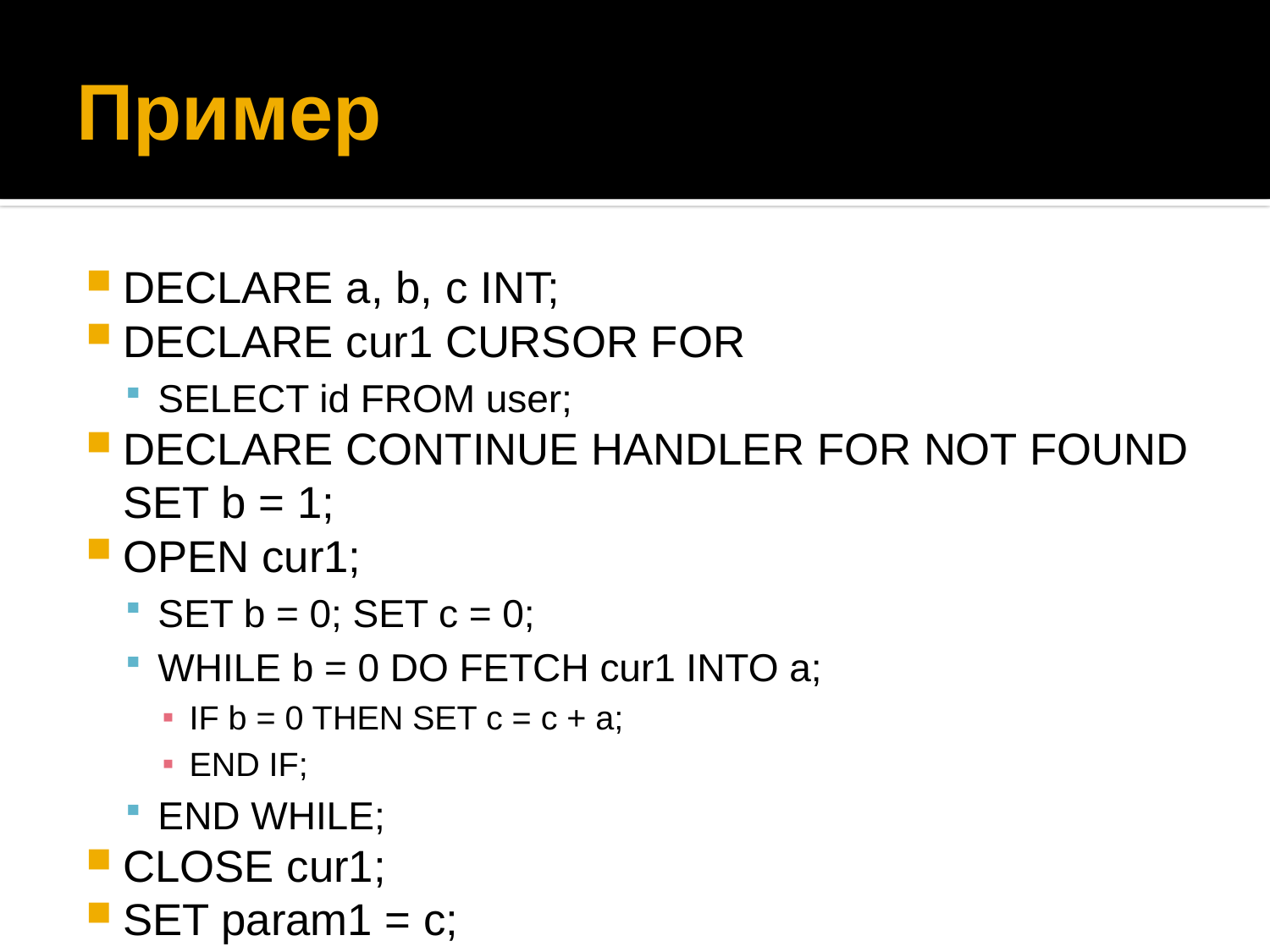

# Пример
DECLARE a, b, c INT;
DECLARE cur1 CURSOR FOR
SELECT id FROM user;
DECLARE CONTINUE HANDLER FOR NOT FOUND SET b = 1;
OPEN cur1;
SET b = 0; SET c = 0;
WHILE b = 0 DO FETCH cur1 INTO a;
IF b = 0 THEN SET c = c + a;
END IF;
END WHILE;
CLOSE cur1;
SET param1 = c;